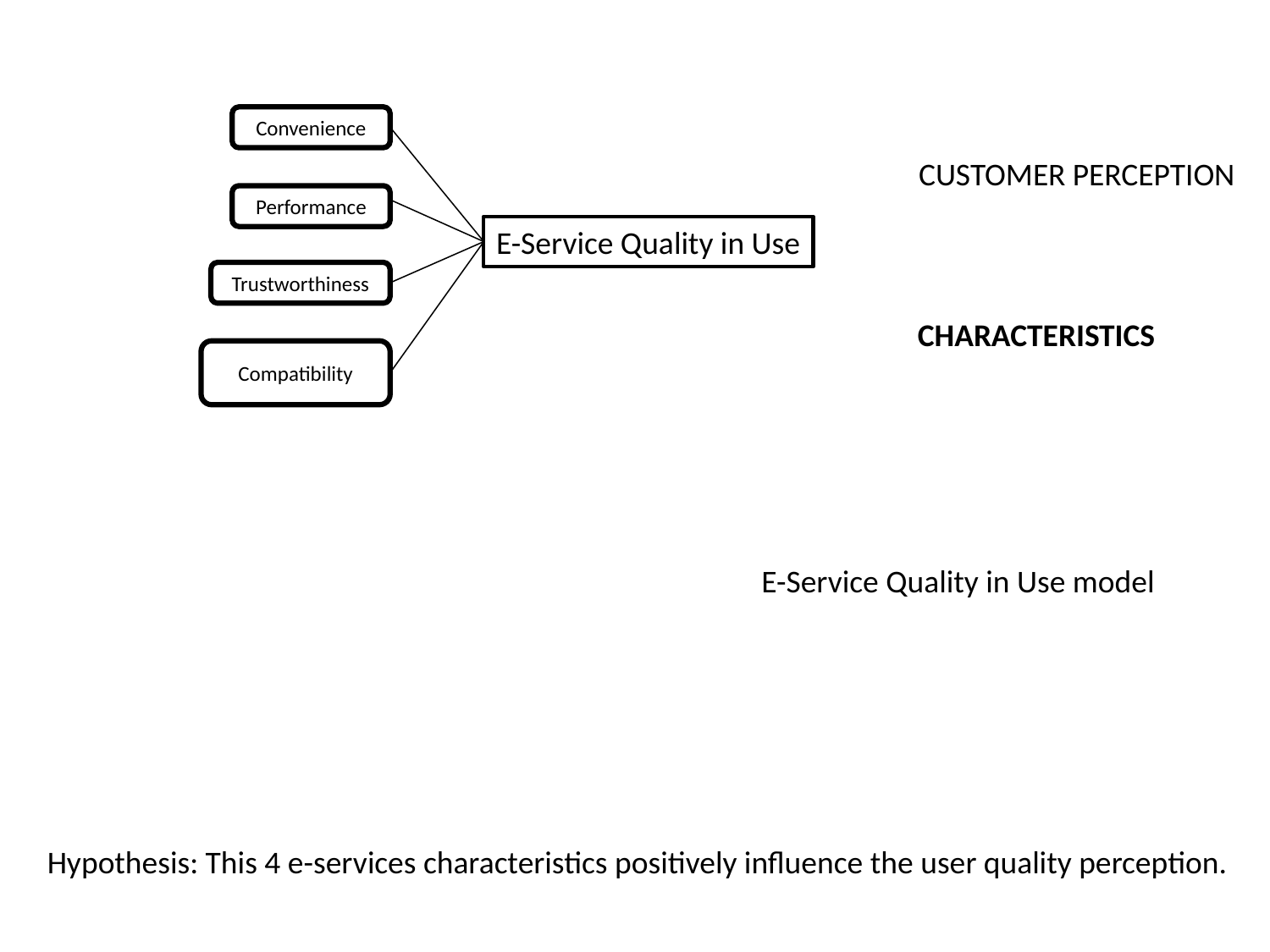

Convenience
CUSTOMER PERCEPTION
Performance
E-Service Quality in Use
Trustworthiness
CHARACTERISTICS
Compatibility
E-Service Quality in Use model
Hypothesis: This 4 e-services characteristics positively influence the user quality perception.